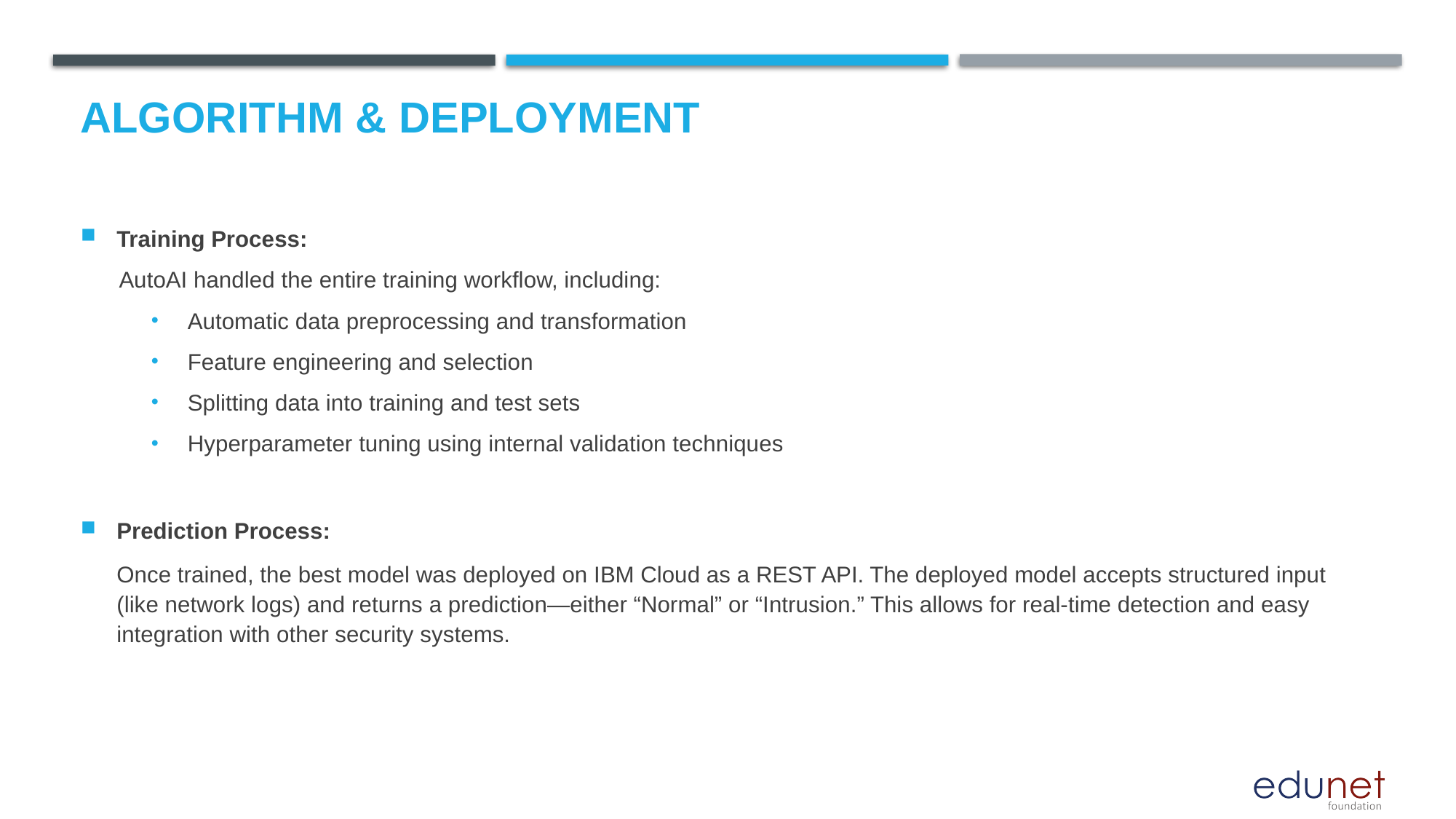

# Algorithm & Deployment
Training Process:
AutoAI handled the entire training workflow, including:
Automatic data preprocessing and transformation
Feature engineering and selection
Splitting data into training and test sets
Hyperparameter tuning using internal validation techniques

Prediction Process:
	Once trained, the best model was deployed on IBM Cloud as a REST API. The deployed model accepts structured input (like network logs) and returns a prediction—either “Normal” or “Intrusion.” This allows for real-time detection and easy integration with other security systems.